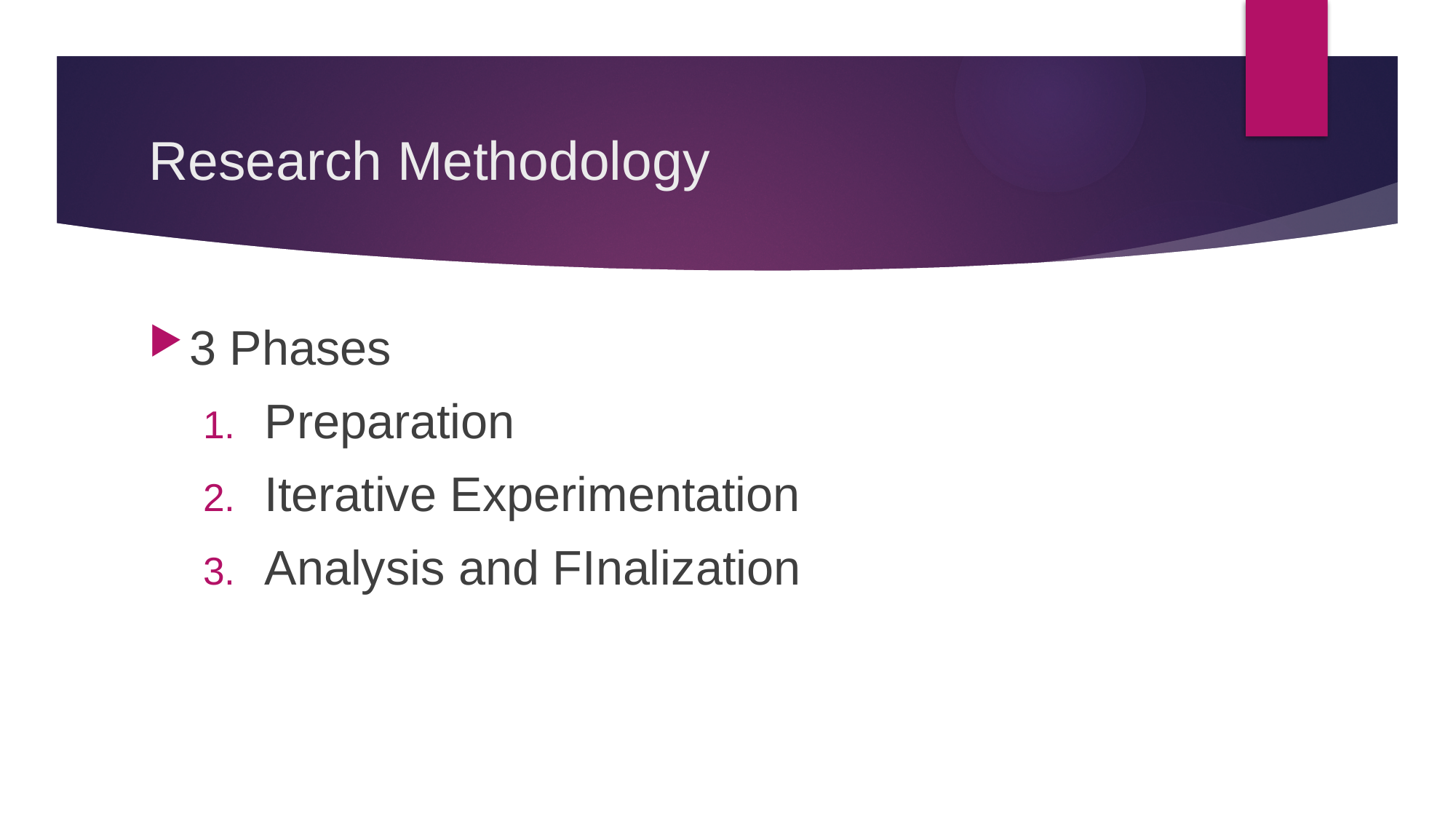

# Research Methodology
3 Phases
Preparation
Iterative Experimentation
Analysis and FInalization